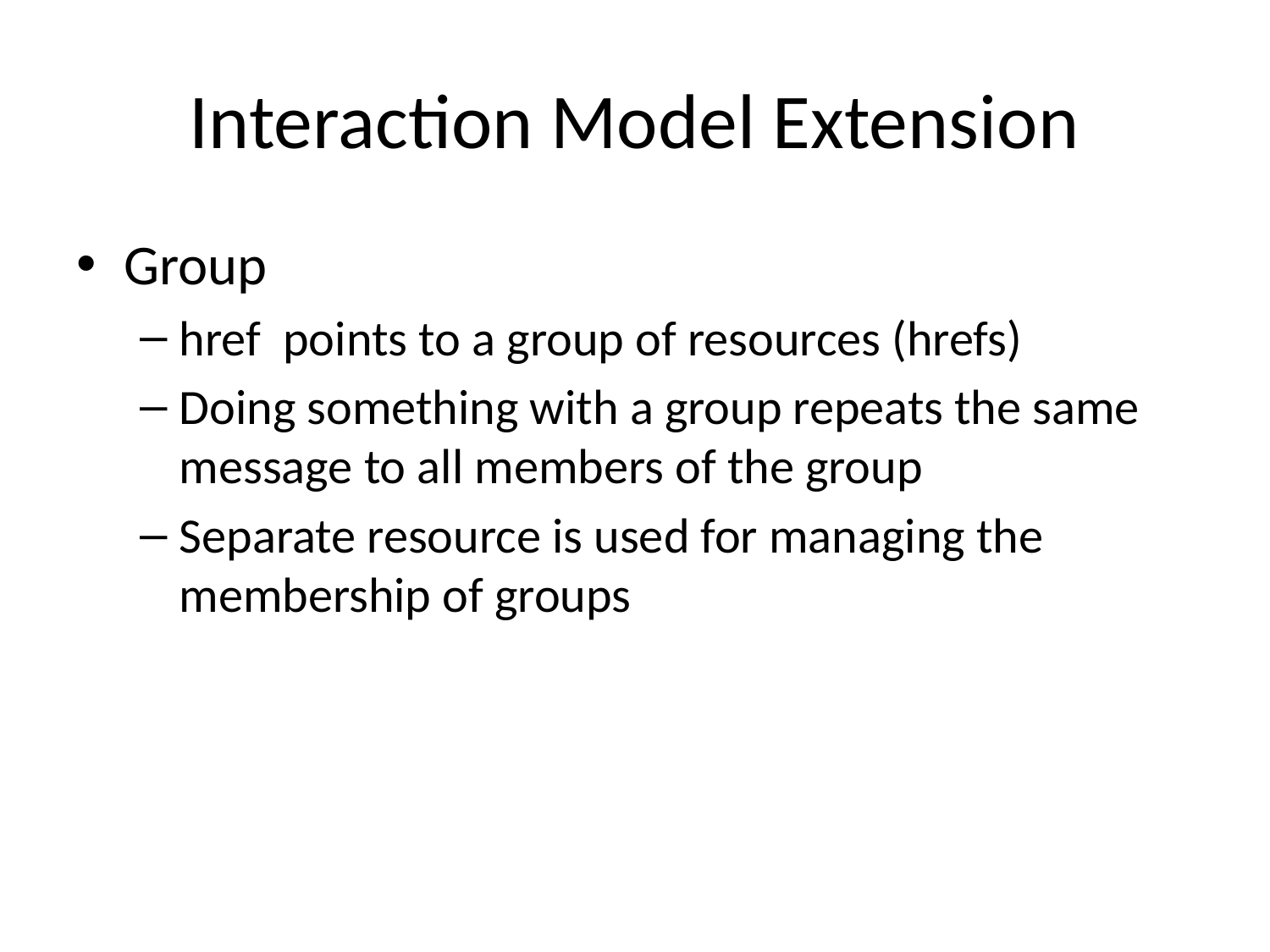

# Interaction Model Extension
Group
href  points to a group of resources (hrefs)
Doing something with a group repeats the same message to all members of the group
Separate resource is used for managing the membership of groups